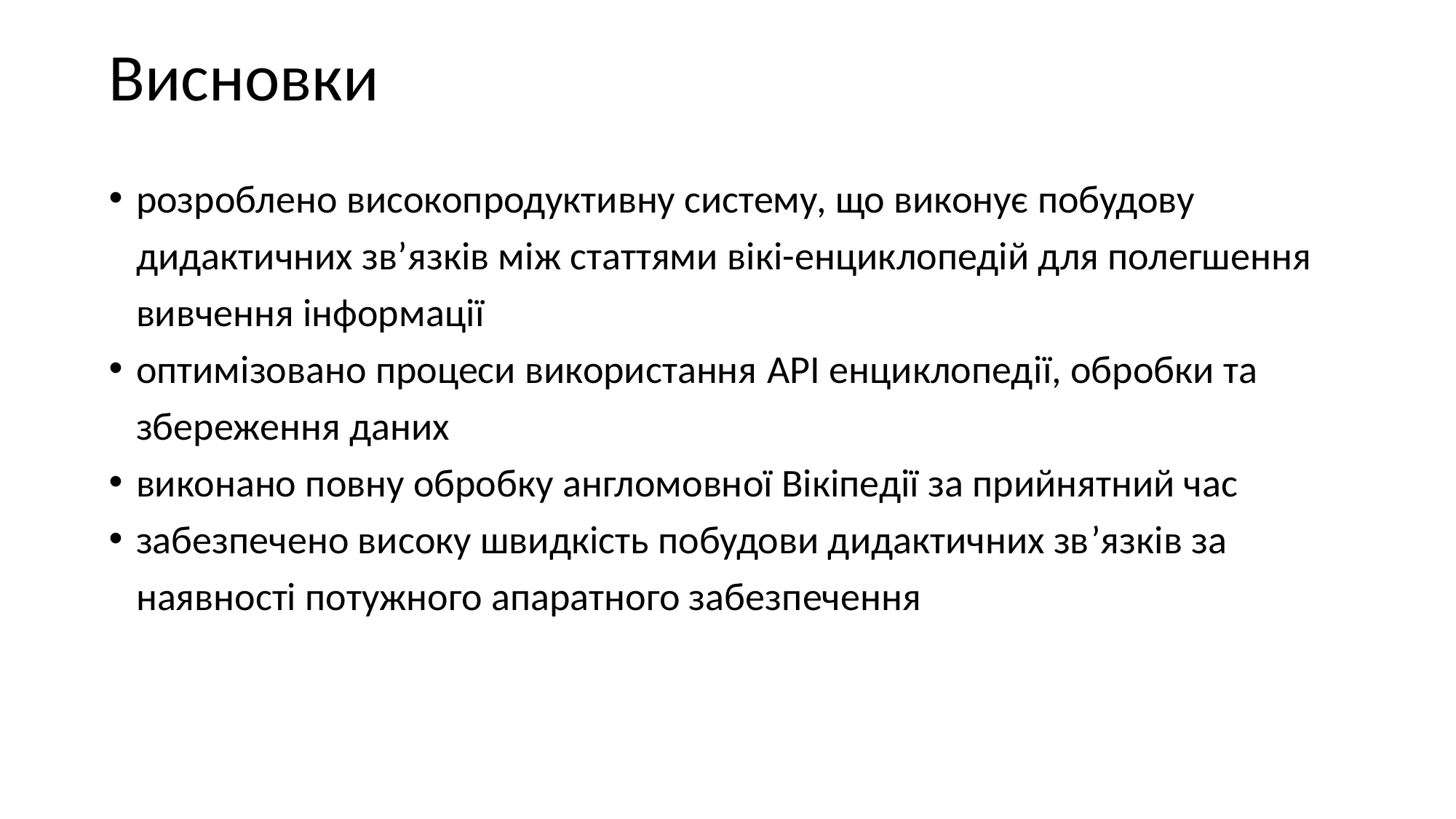

# Висновки
розроблено високопродуктивну систему, що виконує побудову дидактичних зв’язків між статтями вікі-енциклопедій для полегшення вивчення інформації
оптимізовано процеси використання API енциклопедії, обробки та збереження даних
виконано повну обробку англомовної Вікіпедії за прийнятний час
забезпечено високу швидкість побудови дидактичних зв’язків за наявності потужного апаратного забезпечення